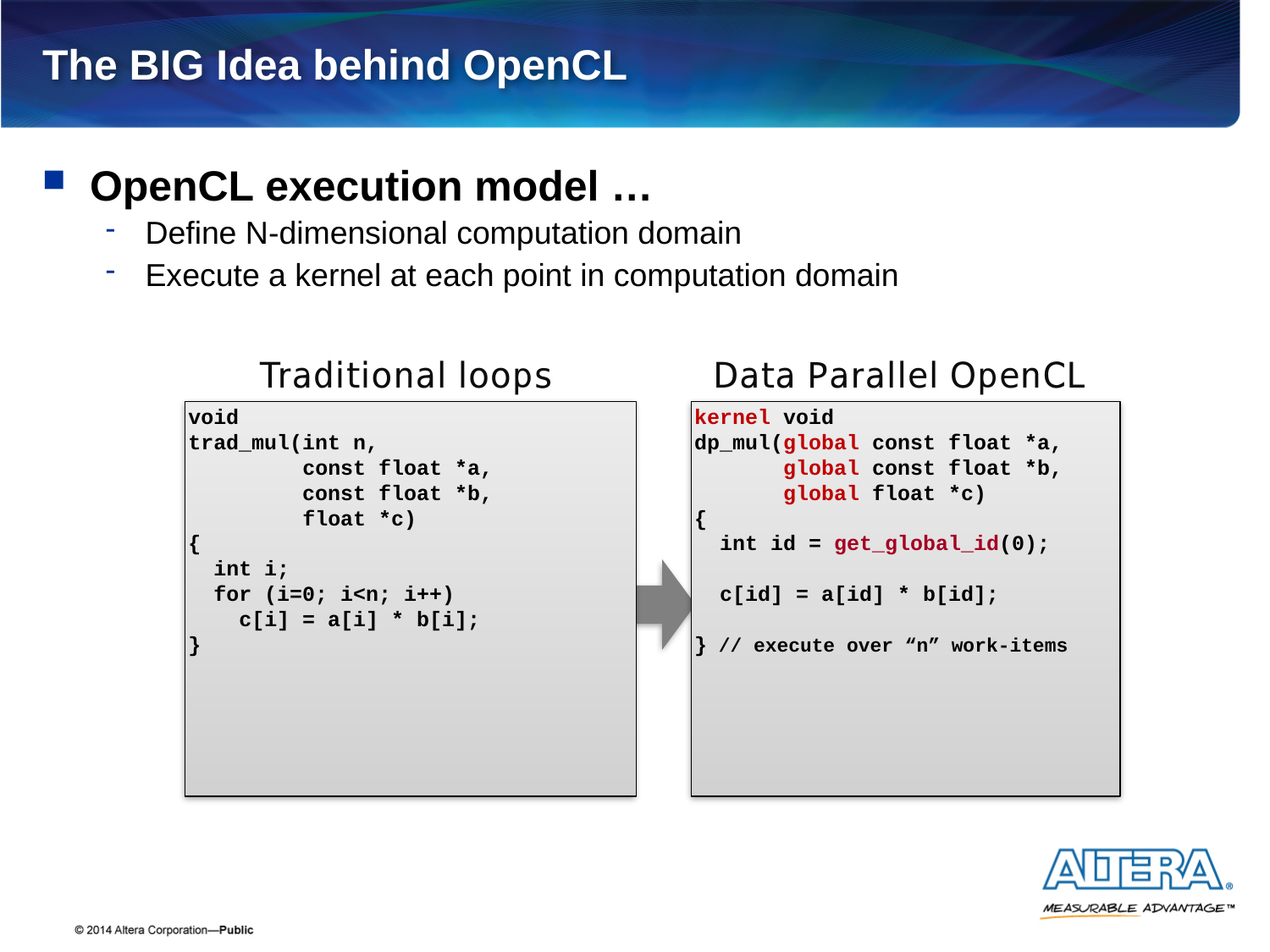

# The BIG Idea behind OpenCL
OpenCL execution model …
Define N-dimensional computation domain
Execute a kernel at each point in computation domain
Traditional loops
Data Parallel OpenCL
void
trad_mul(int n,
         const float *a,
         const float *b,
         float *c)
{
  int i;
  for (i=0; i<n; i++)
    c[i] = a[i] * b[i];
}
kernel void
dp_mul(global const float *a,
       global const float *b,
       global float *c)
{
  int id = get_global_id(0);

  c[id] = a[id] * b[id];
} // execute over “n” work-items